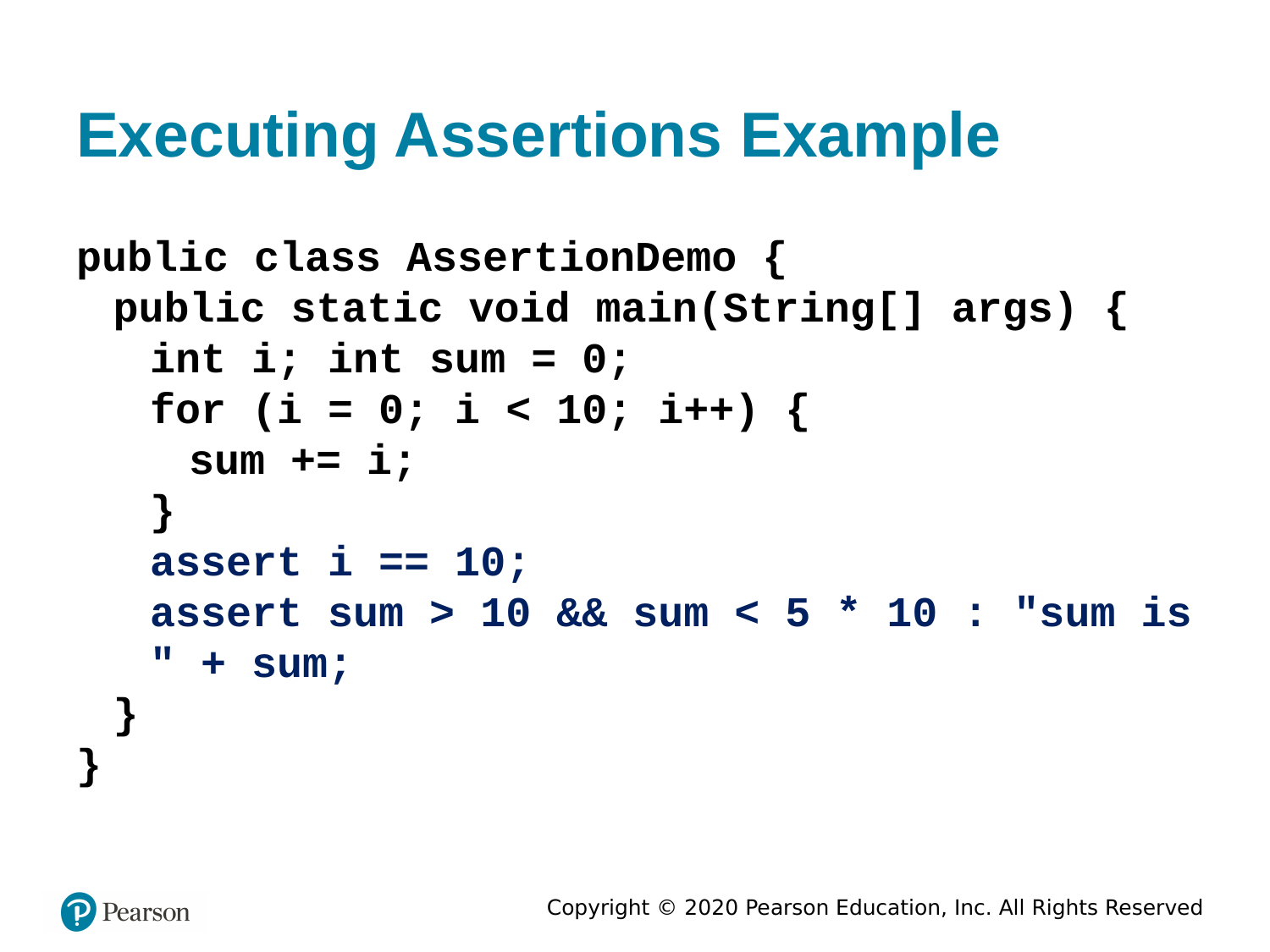

# Executing Assertions Example
public class AssertionDemo {
public static void main(String[] args) {
int i; int sum = 0;
for (i = 0; i < 10; i++) {
sum += i;
}
assert i == 10;
assert sum > 10 && sum < 5 * 10 : "sum is " + sum;
}
}